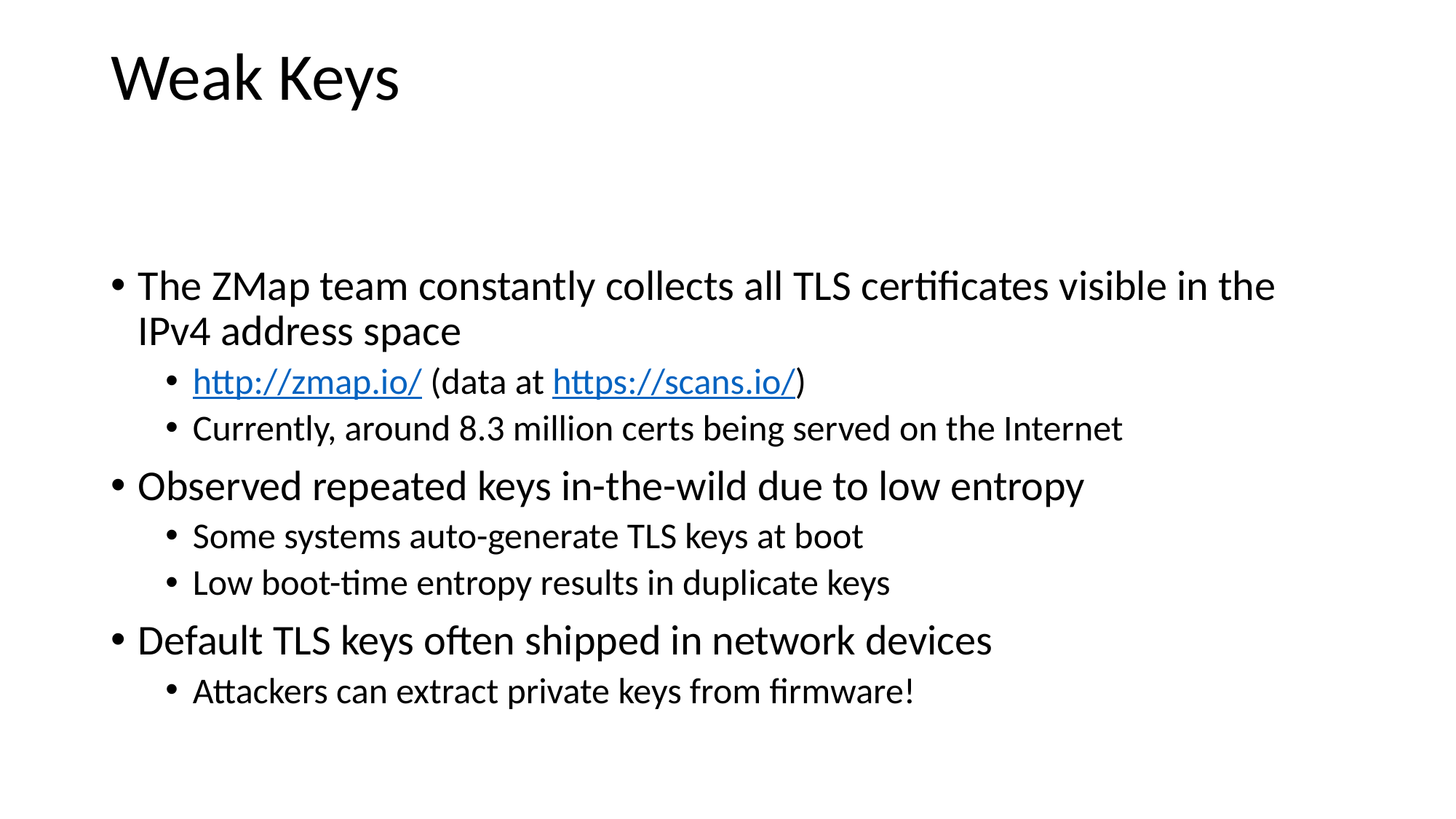

# Weak Keys
The ZMap team constantly collects all TLS certificates visible in the IPv4 address space
http://zmap.io/ (data at https://scans.io/)
Currently, around 8.3 million certs being served on the Internet
Observed repeated keys in-the-wild due to low entropy
Some systems auto-generate TLS keys at boot
Low boot-time entropy results in duplicate keys
Default TLS keys often shipped in network devices
Attackers can extract private keys from firmware!